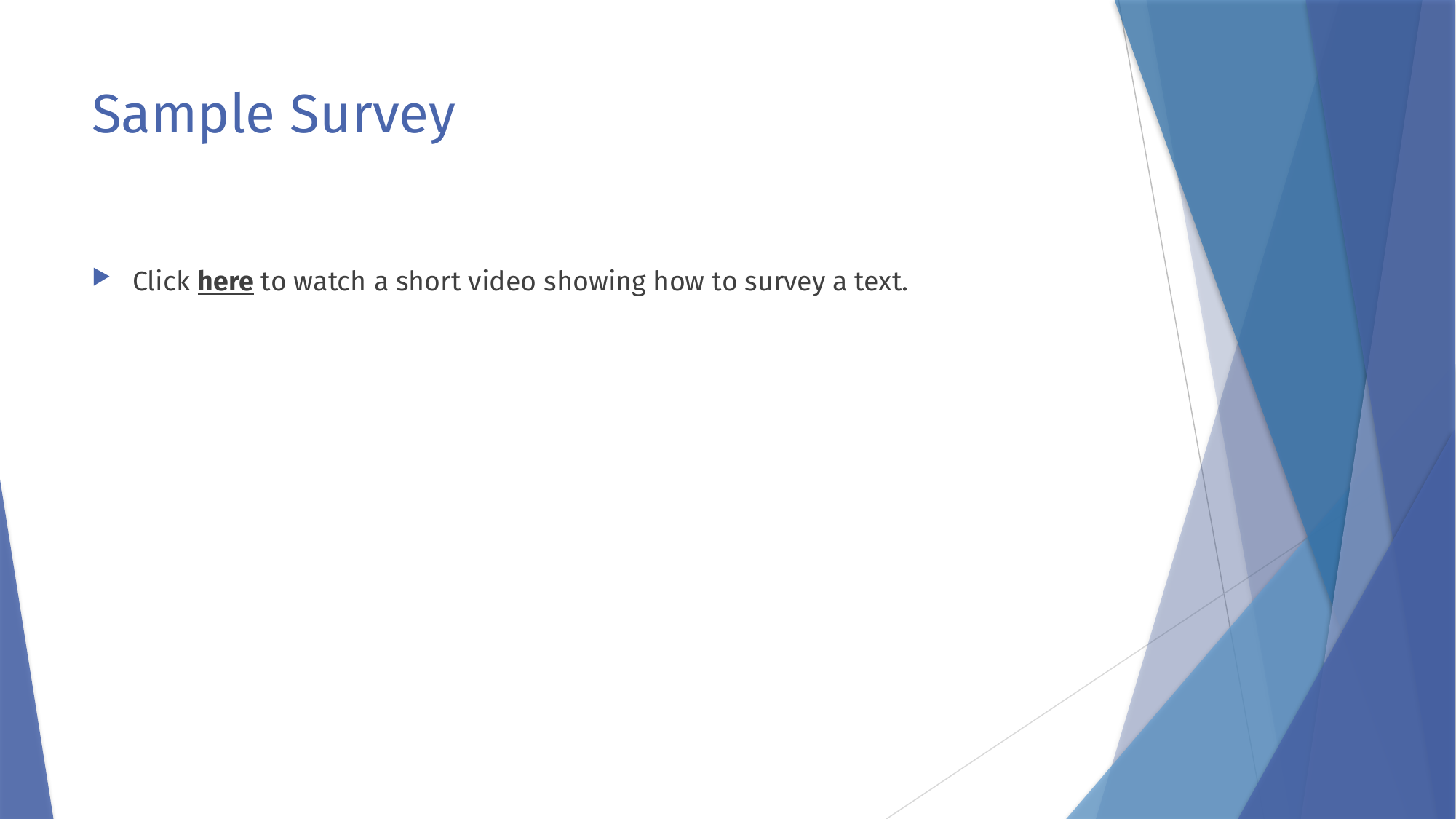

# Sample Survey
Click here to watch a short video showing how to survey a text.